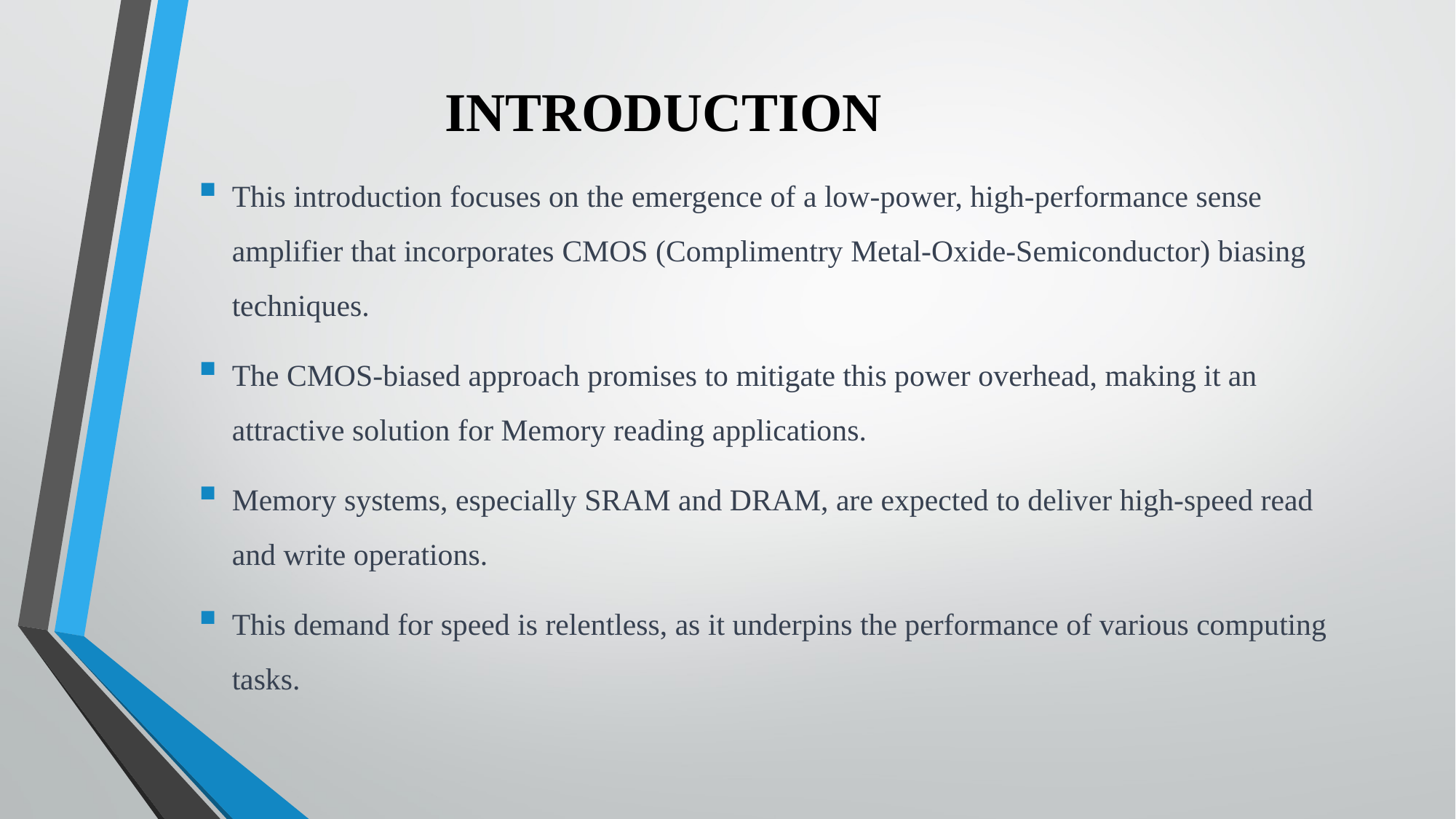

INTRODUCTION
This introduction focuses on the emergence of a low-power, high-performance sense amplifier that incorporates CMOS (Complimentry Metal-Oxide-Semiconductor) biasing techniques.
The CMOS-biased approach promises to mitigate this power overhead, making it an attractive solution for Memory reading applications.
Memory systems, especially SRAM and DRAM, are expected to deliver high-speed read and write operations.
This demand for speed is relentless, as it underpins the performance of various computing tasks.